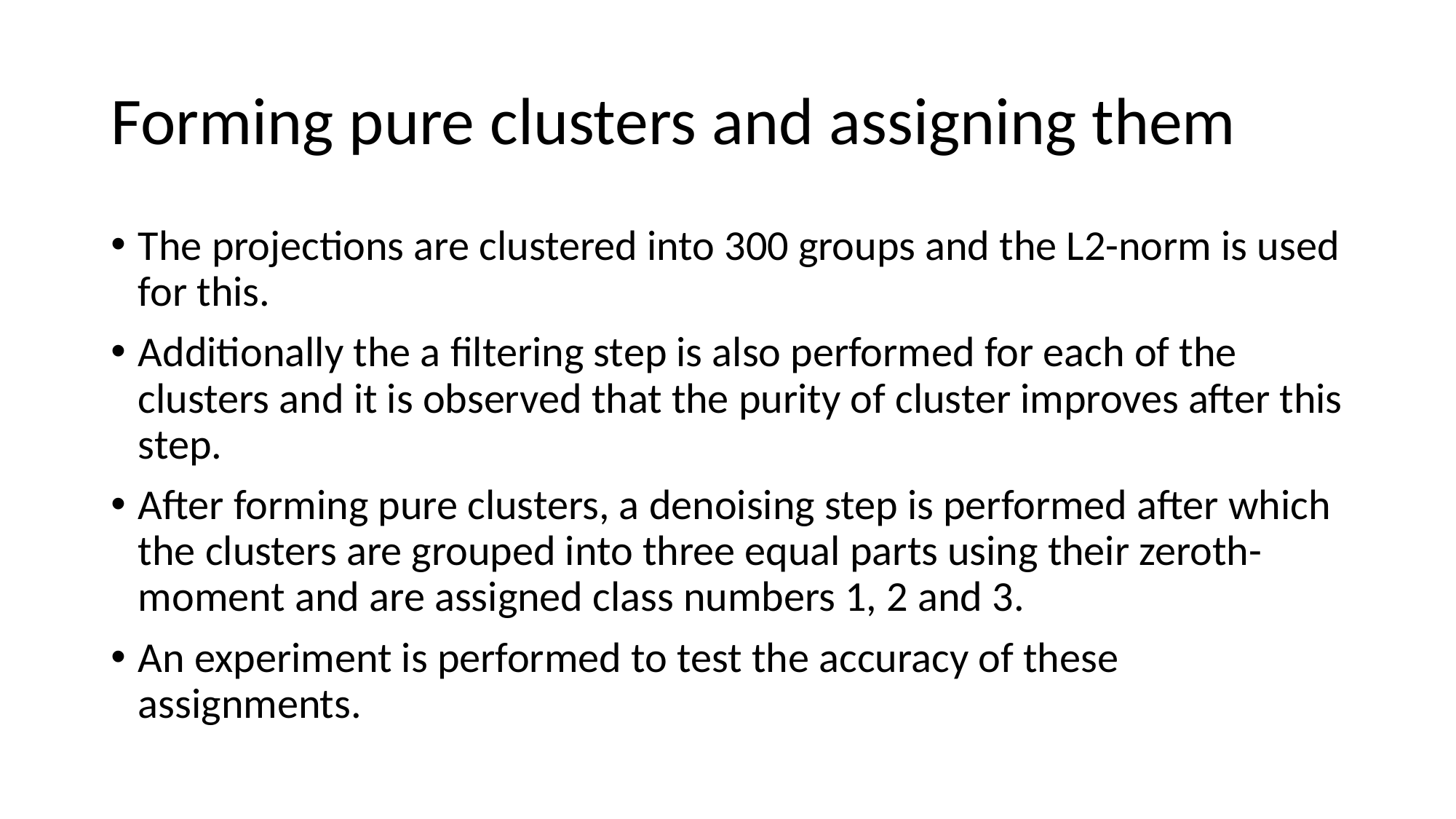

# Forming pure clusters and assigning them
The projections are clustered into 300 groups and the L2-norm is used for this.
Additionally the a filtering step is also performed for each of the clusters and it is observed that the purity of cluster improves after this step.
After forming pure clusters, a denoising step is performed after which the clusters are grouped into three equal parts using their zeroth-moment and are assigned class numbers 1, 2 and 3.
An experiment is performed to test the accuracy of these assignments.